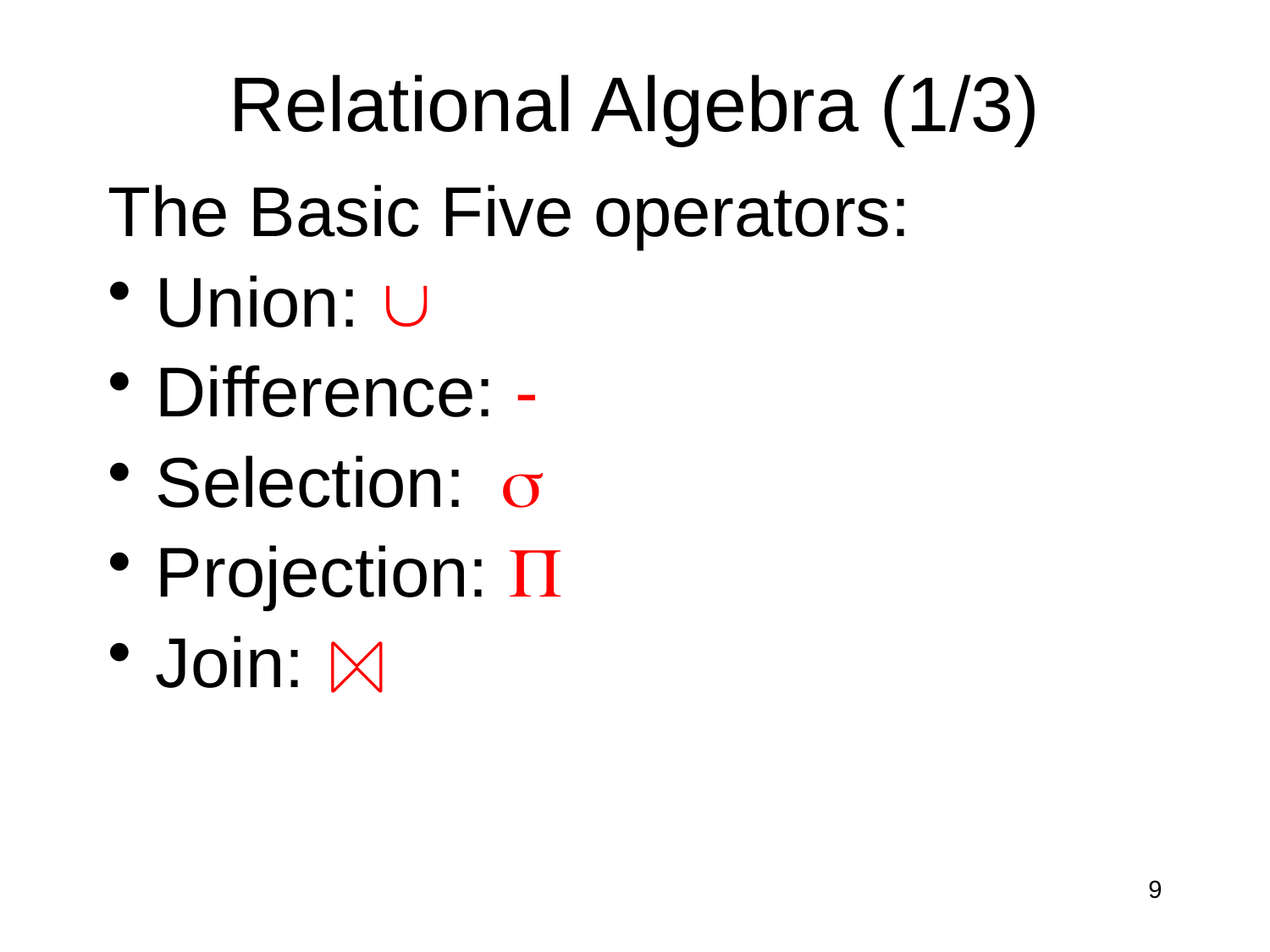

# Relational Algebra (1/3)
The Basic Five operators:
Union: ∪
Difference: -
Selection: σ
Projection: Π
Join: ⨝

9